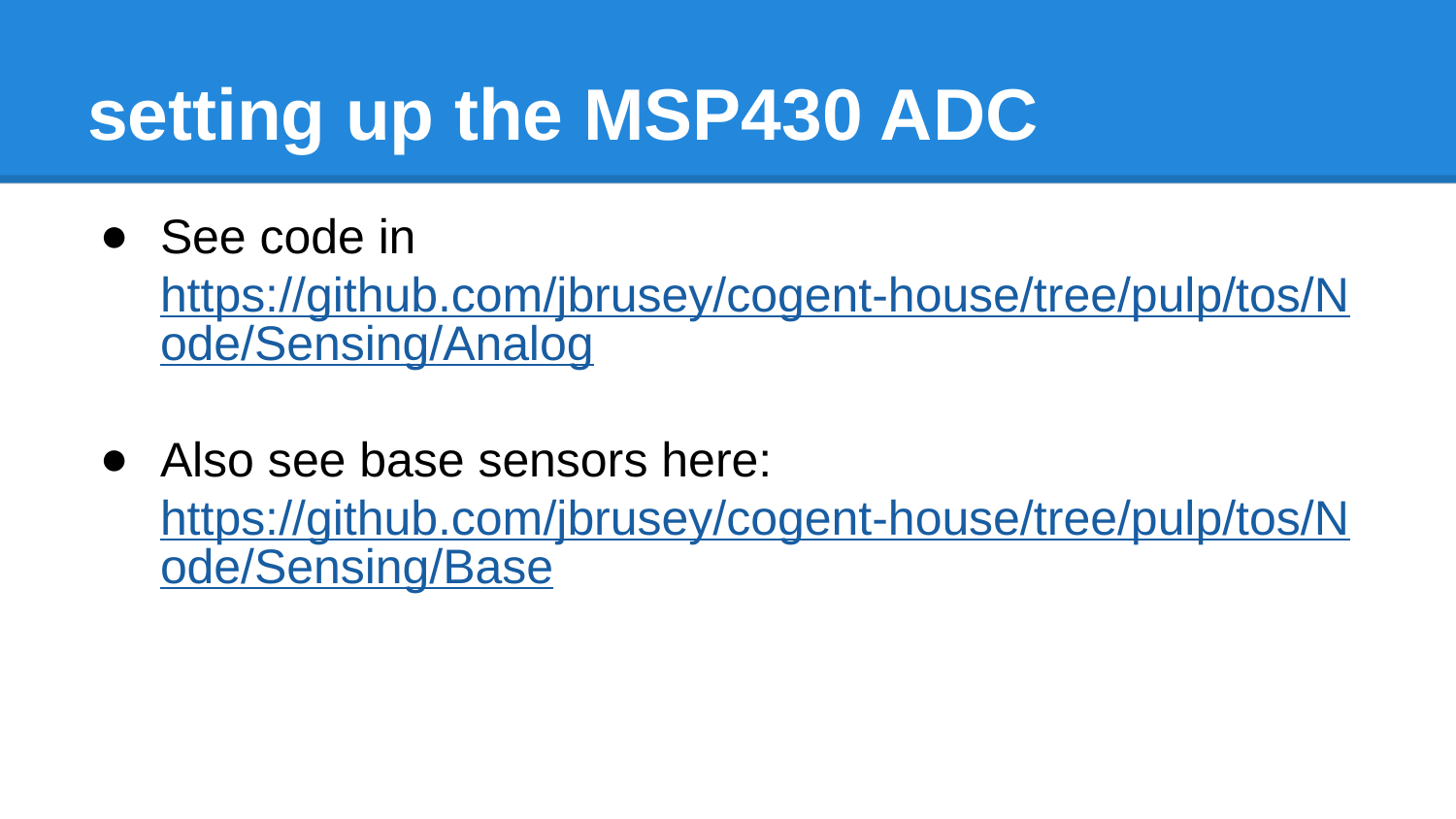

# setting up the MSP430 ADC
See code in https://github.com/jbrusey/cogent-house/tree/pulp/tos/Node/Sensing/Analog
Also see base sensors here: https://github.com/jbrusey/cogent-house/tree/pulp/tos/Node/Sensing/Base